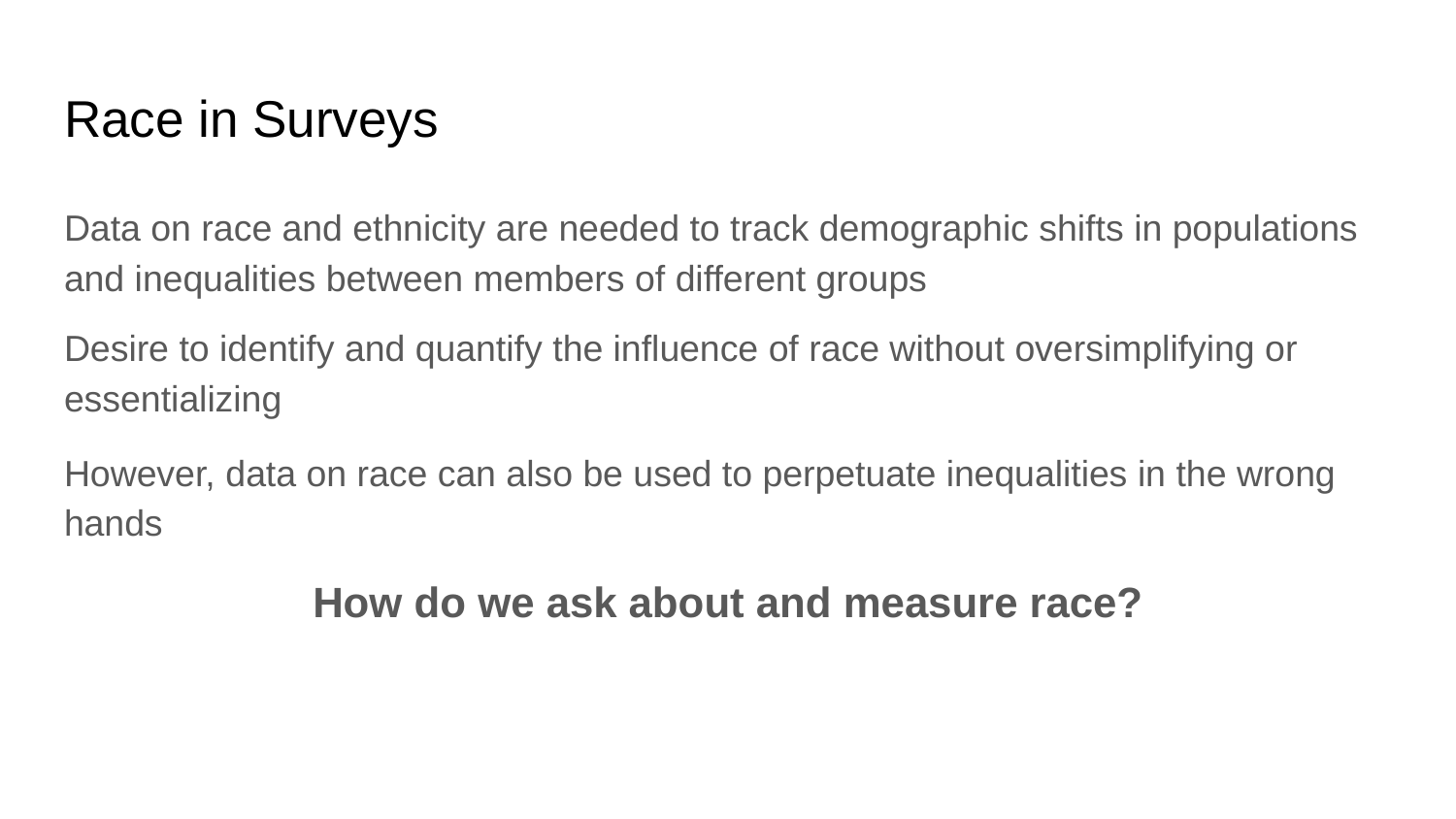

# Race in Surveys
Data on race and ethnicity are needed to track demographic shifts in populations and inequalities between members of different groups
Desire to identify and quantify the influence of race without oversimplifying or essentializing
However, data on race can also be used to perpetuate inequalities in the wrong hands
How do we ask about and measure race?